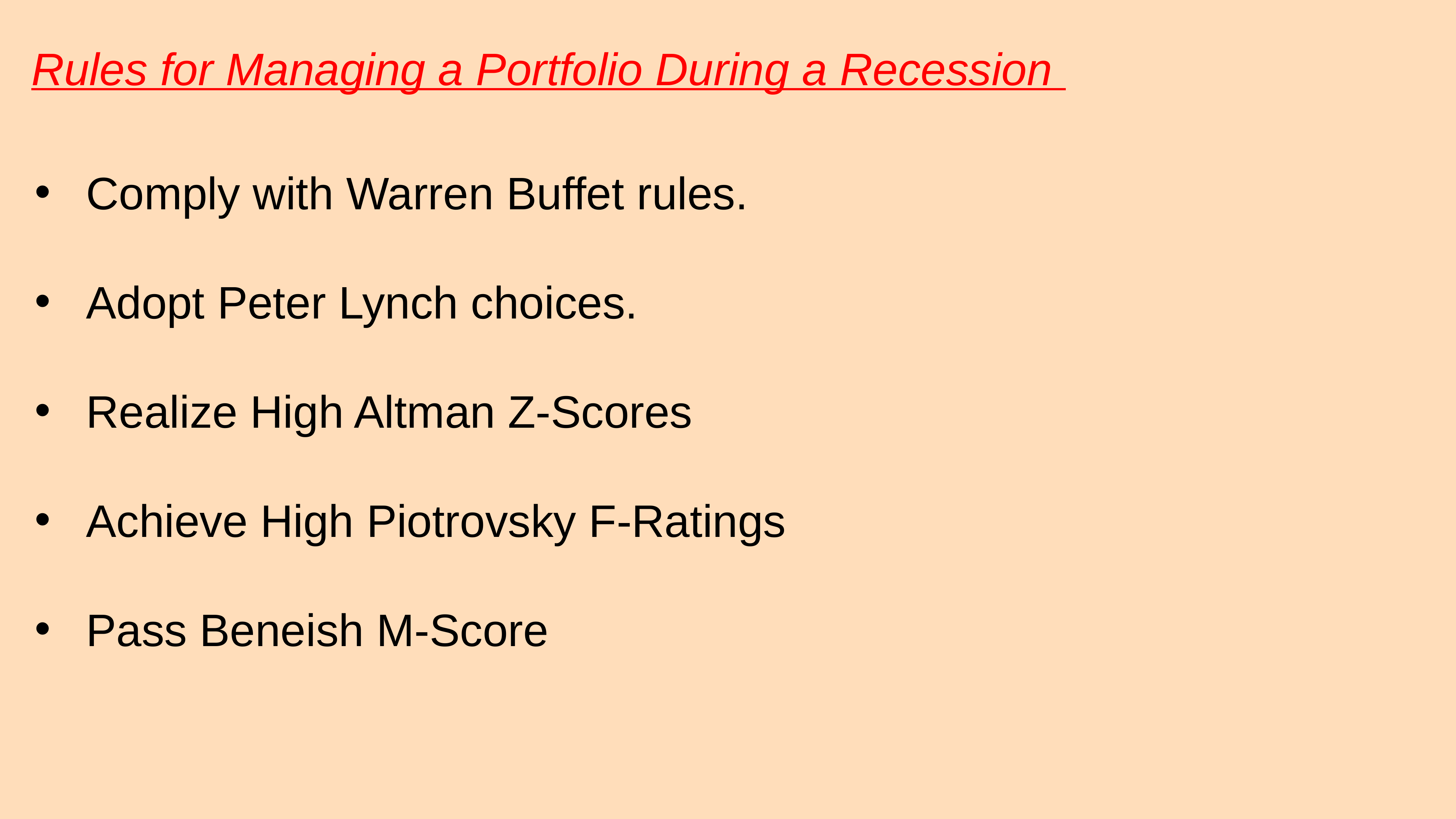

Rules for Managing a Portfolio During a Recession
Comply with Warren Buffet rules.

Adopt Peter Lynch choices.

Realize High Altman Z-Scores

Achieve High Piotrovsky F-Ratings

Pass Beneish M-Score